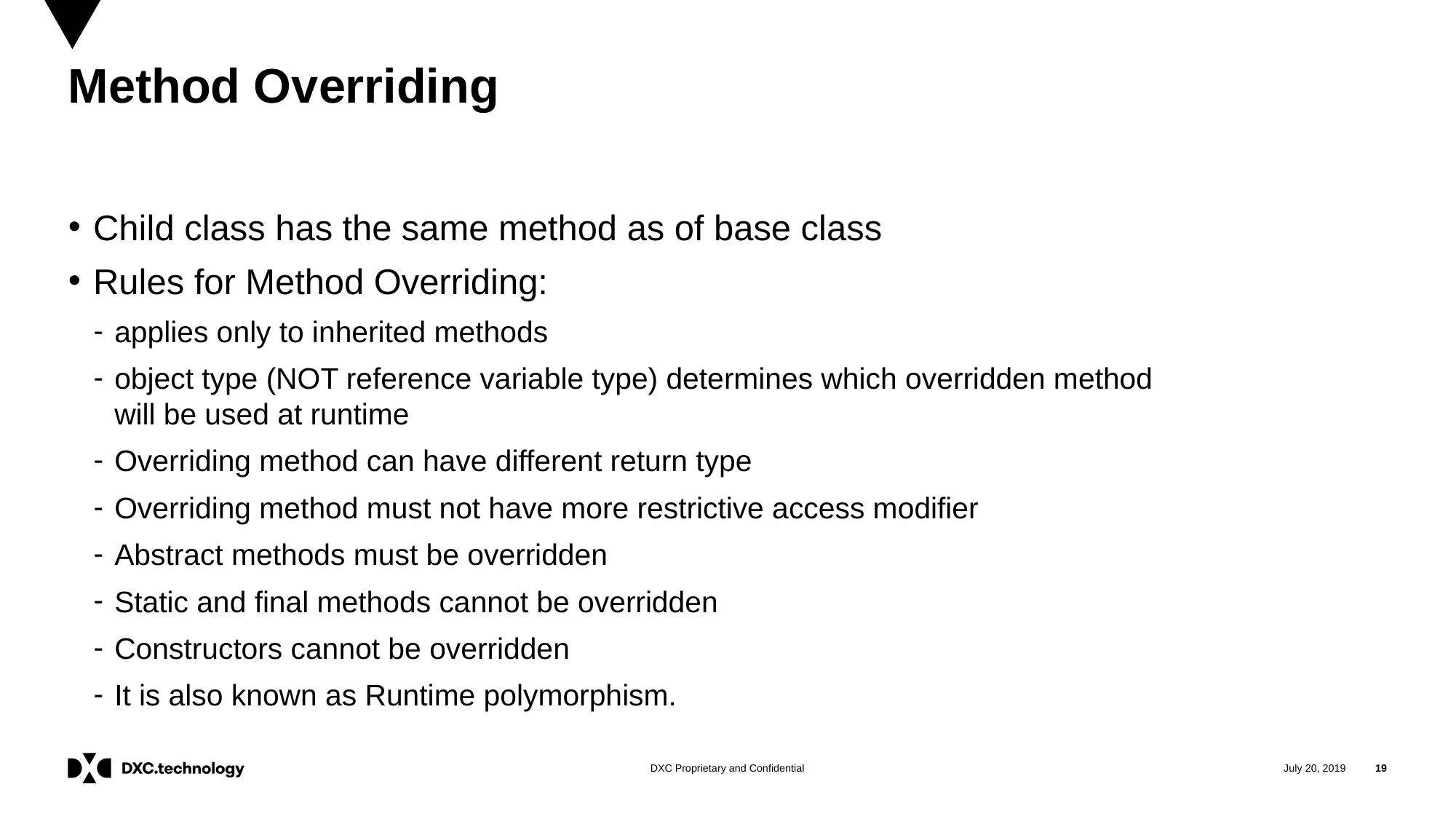

# Method Overriding
Child class has the same method as of base class
Rules for Method Overriding:
applies only to inherited methods
object type (NOT reference variable type) determines which overridden method will be used at runtime
Overriding method can have different return type
Overriding method must not have more restrictive access modifier
Abstract methods must be overridden
Static and final methods cannot be overridden
Constructors cannot be overridden
It is also known as Runtime polymorphism.